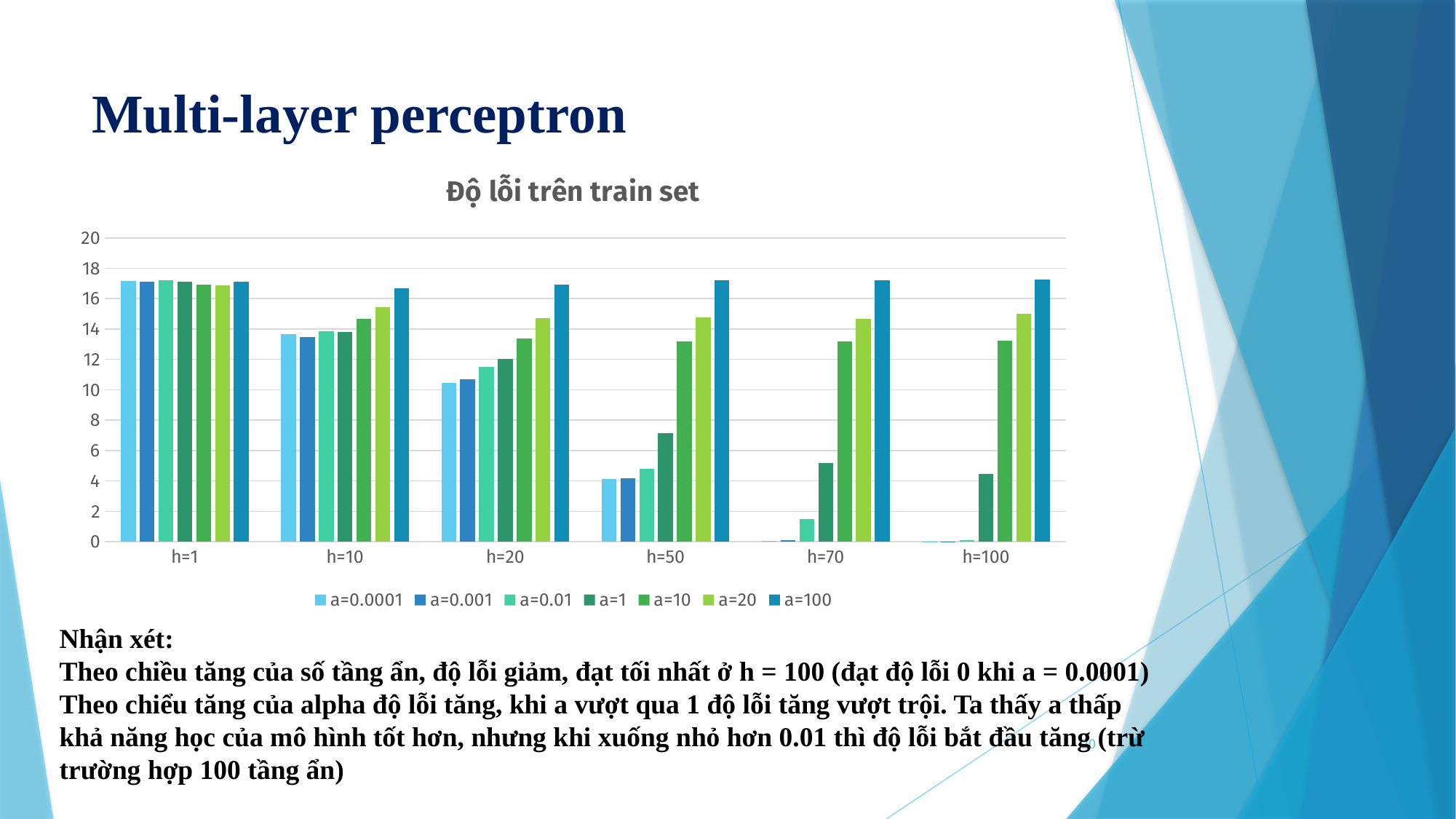

# Multi-layer perceptron

### Chart: Độ lỗi trên train set

| Category | a=0.0001 | a=0.001 | a=0.01 | a=1 | a=10 | a=20 | a=100 |
|---|---|---|---|---|---|---|---|
| h=1 | 17.1535825 | 17.1209401 | 17.2025461 | 17.1046189 | 16.9250857 | 16.8761221 | 17.1046189 |
| h=10 | 13.6771666 | 13.4486698 | 13.8403787 | 13.791415 | 14.6727599 | 15.4235352 | 16.6965889 |
| h=20 | 10.4292476 | 10.6740656 | 11.5227681 | 12.0287253 | 13.3670638 | 14.7217235 | 16.9414069 |
| h=50 | 4.1129427 | 4.1945487 | 4.7984332 | 7.1323649 | 13.1875306 | 14.7706871 | 17.1862249 |
| h=70 | 0.0489636 | 0.081606 | 1.4852293 | 5.1738208 | 13.1875306 | 14.6890811 | 17.2025461 |
| h=100 | 0.0163212 | 0.0163212 | 0.1142484 | 4.4393667 | 13.220173 | 14.9828627 | 17.2351885 |
Nhận xét:
Theo chiều tăng của số tầng ẩn, độ lỗi giảm, đạt tối nhất ở h = 100 (đạt độ lỗi 0 khi a = 0.0001)
Theo chiểu tăng của alpha độ lỗi tăng, khi a vượt qua 1 độ lỗi tăng vượt trội. Ta thấy a thấp khả năng học của mô hình tốt hơn, nhưng khi xuống nhỏ hơn 0.01 thì độ lỗi bắt đầu tăng (trừ trường hợp 100 tầng ẩn)
20